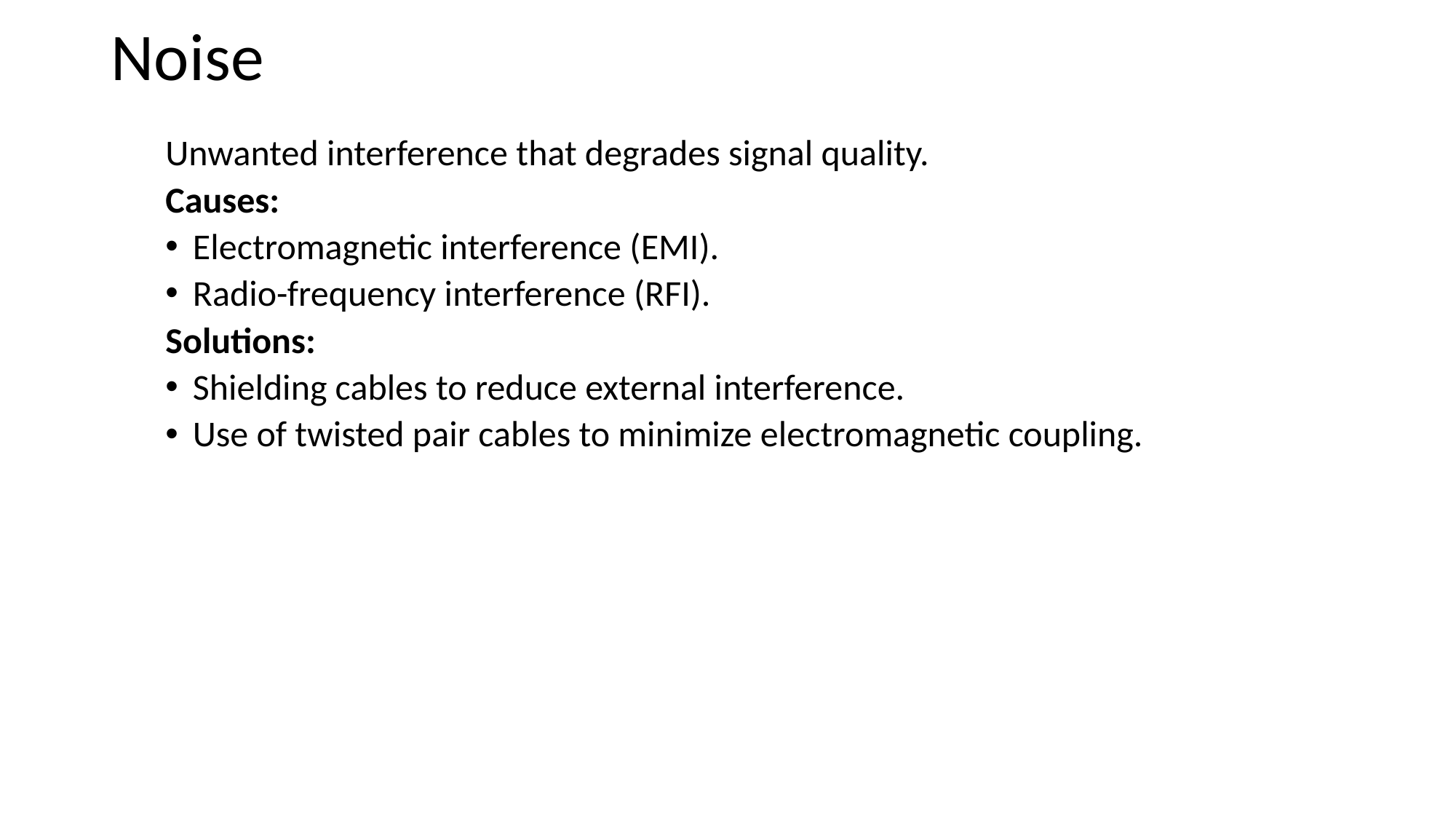

# Noise
Unwanted interference that degrades signal quality.
Causes:
Electromagnetic interference (EMI).
Radio-frequency interference (RFI).
Solutions:
Shielding cables to reduce external interference.
Use of twisted pair cables to minimize electromagnetic coupling.